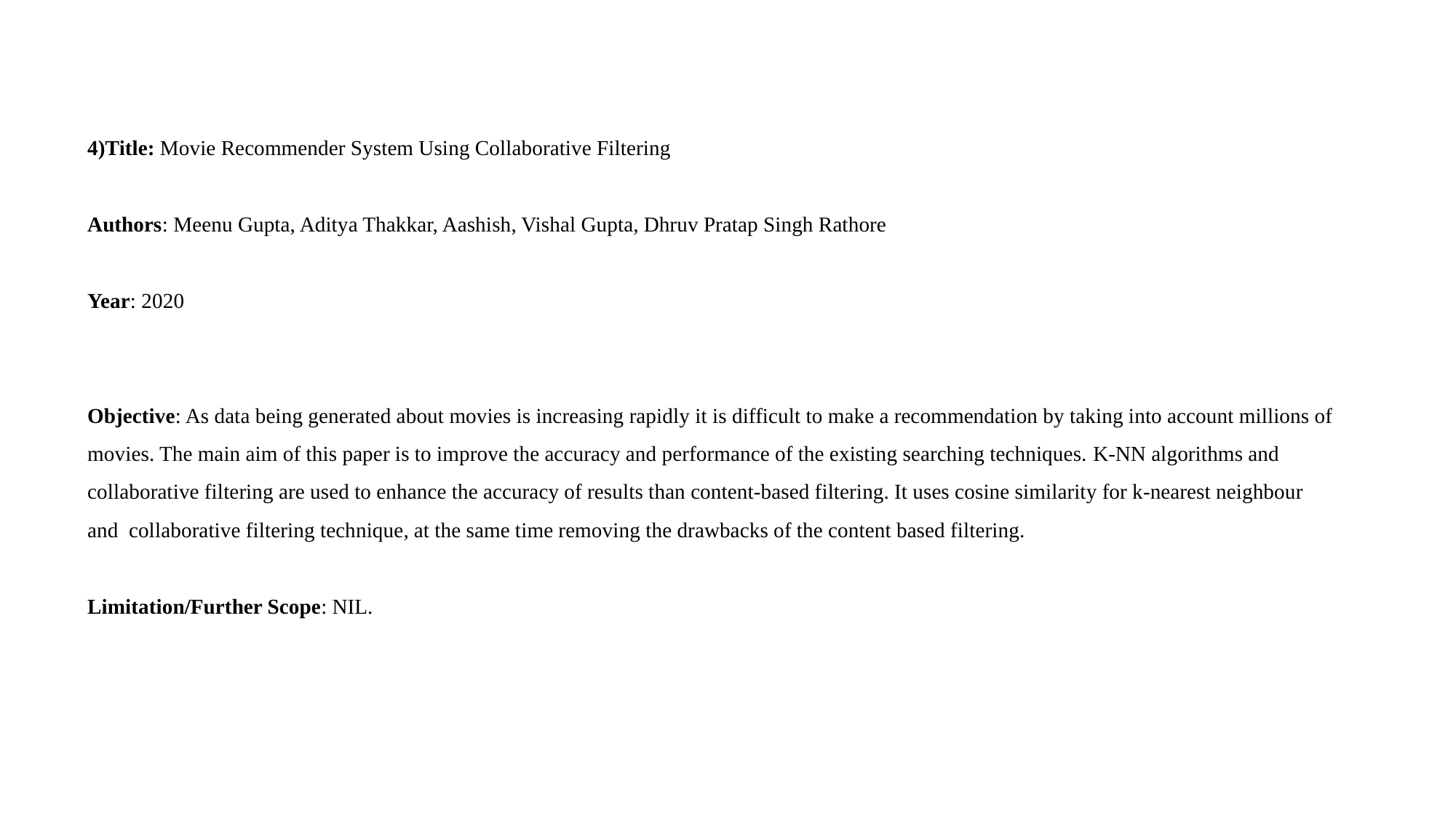

4)Title: Movie Recommender System Using Collaborative Filtering

Authors: Meenu Gupta, Aditya Thakkar, Aashish, Vishal Gupta, Dhruv Pratap Singh Rathore

Year: 2020

Objective: As data being generated about movies is increasing rapidly it is difficult to make a recommendation by taking into account millions of movies. The main aim of this paper is to improve the accuracy and performance of the existing searching techniques. K-NN algorithms and collaborative filtering are used to enhance the accuracy of results than content-based filtering. It uses cosine similarity for k-nearest neighbour and  collaborative filtering technique, at the same time removing the drawbacks of the content based filtering.

Limitation/Further Scope: NIL.